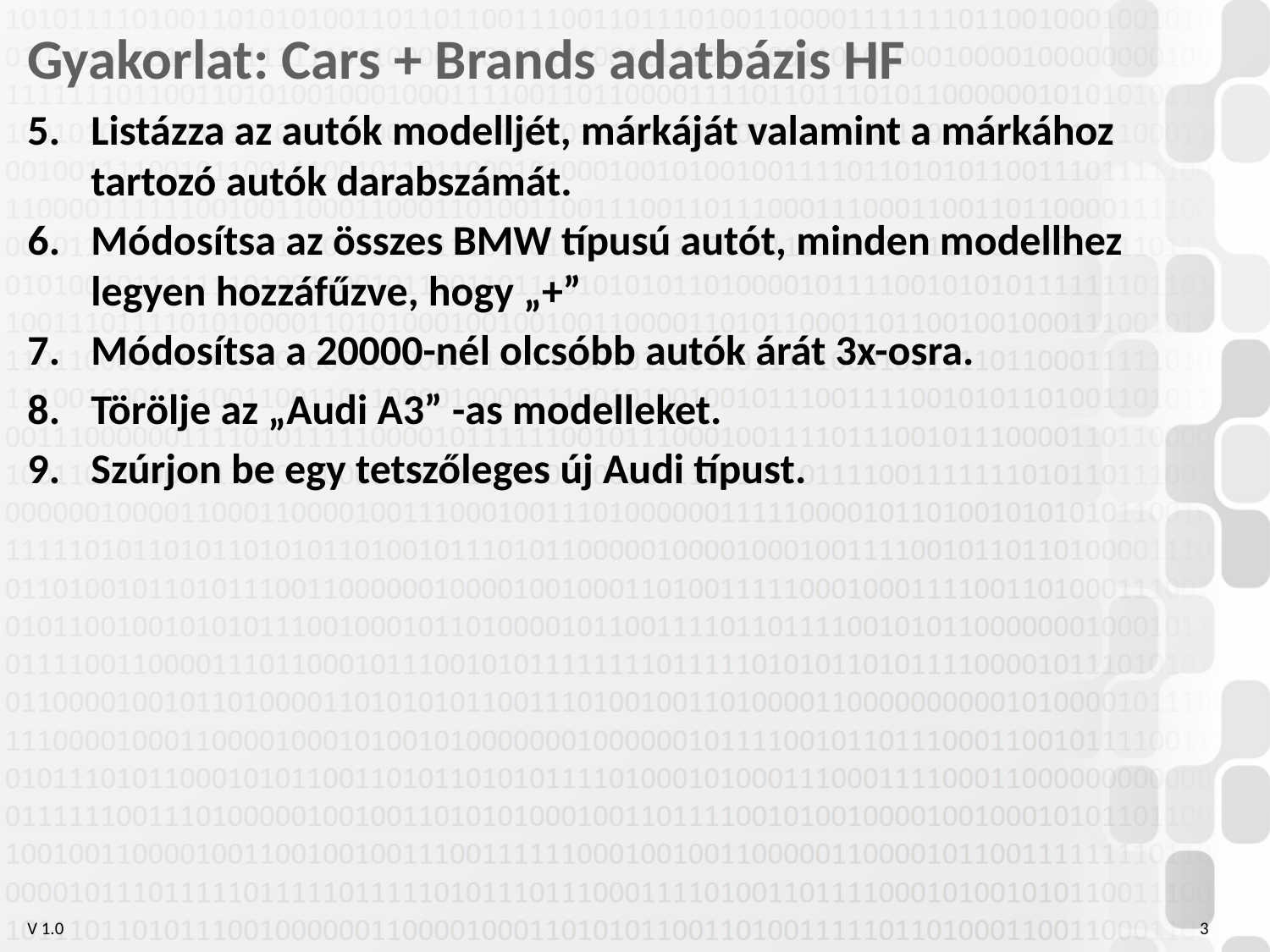

Gyakorlat: Cars + Brands adatbázis HF
Listázza az autók modelljét, márkáját valamint a márkához tartozó autók darabszámát.
Módosítsa az összes BMW típusú autót, minden modellhez legyen hozzáfűzve, hogy „+”
Módosítsa a 20000-nél olcsóbb autók árát 3x-osra.
Törölje az „Audi A3” -as modelleket.
Szúrjon be egy tetszőleges új Audi típust.
# 3